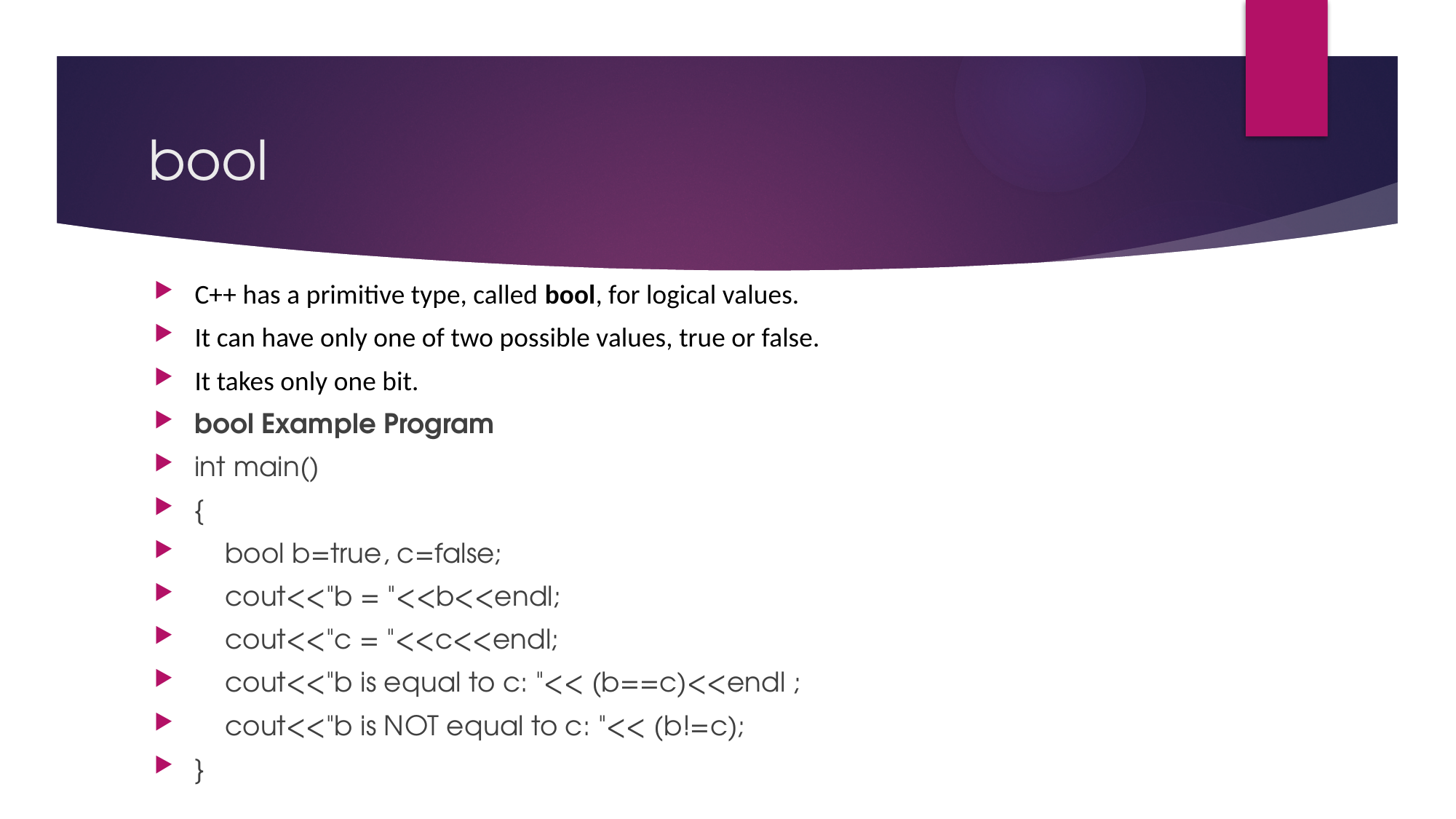

# bool
C++ has a primitive type, called bool, for logical values.
It can have only one of two possible values, true or false.
It takes only one bit.
bool Example Program
int main()
{
    bool b=true, c=false;
    cout<<"b = "<<b<<endl;
    cout<<"c = "<<c<<endl;
    cout<<"b is equal to c: "<< (b==c)<<endl ;
    cout<<"b is NOT equal to c: "<< (b!=c);
}